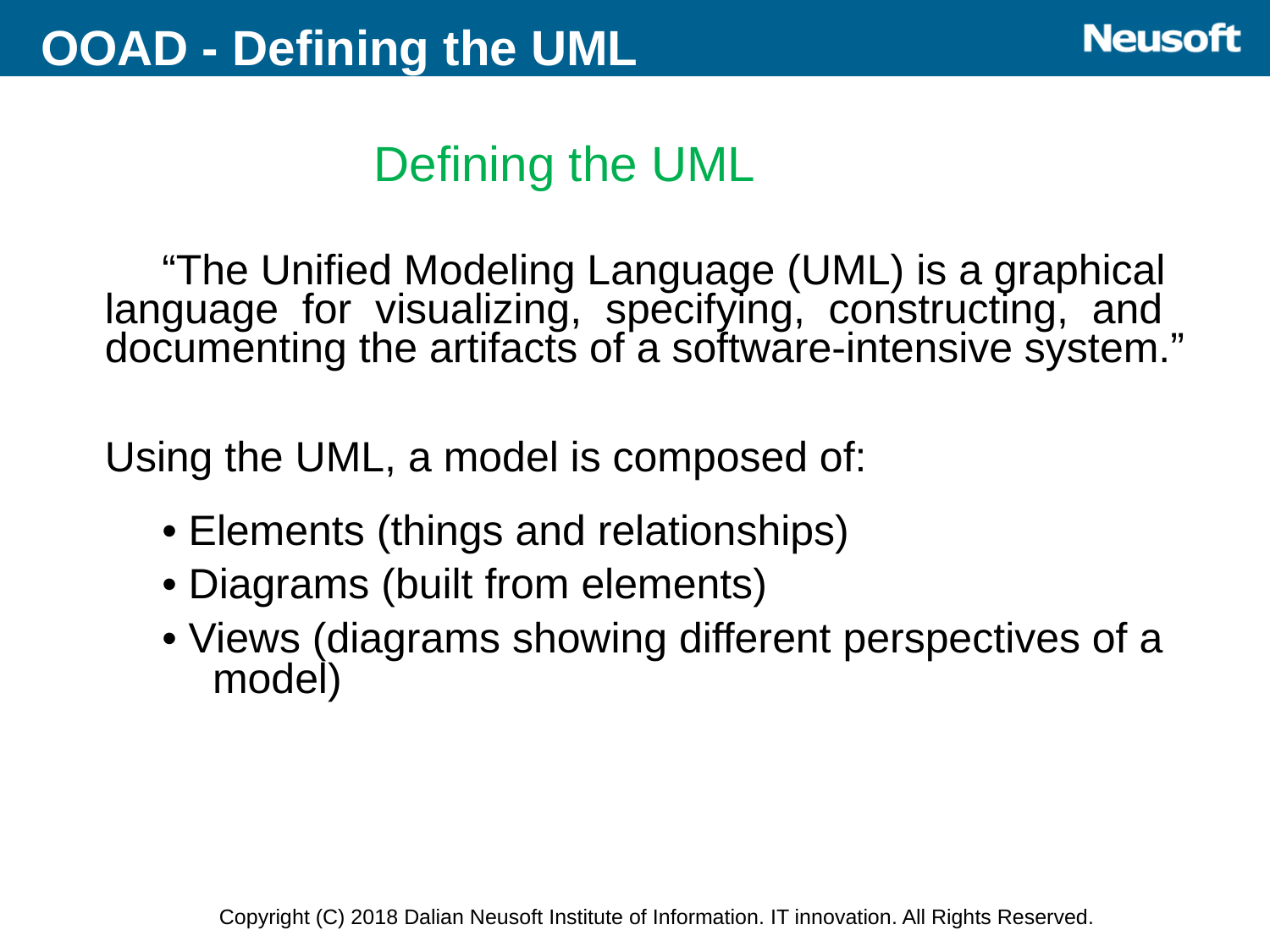

OOAD - Deﬁning the UML

	“The Uniﬁed Modeling Language (UML) is a graphical  language  for  visualizing,  specifying,  constructing,  and documenting the artifacts of a software-intensive system.”

Using the UML, a model is composed of:

	• Elements (things and relationships)
	• Diagrams (built from elements)
	• Views (diagrams showing different perspectives of a
			model)
Deﬁning the UML